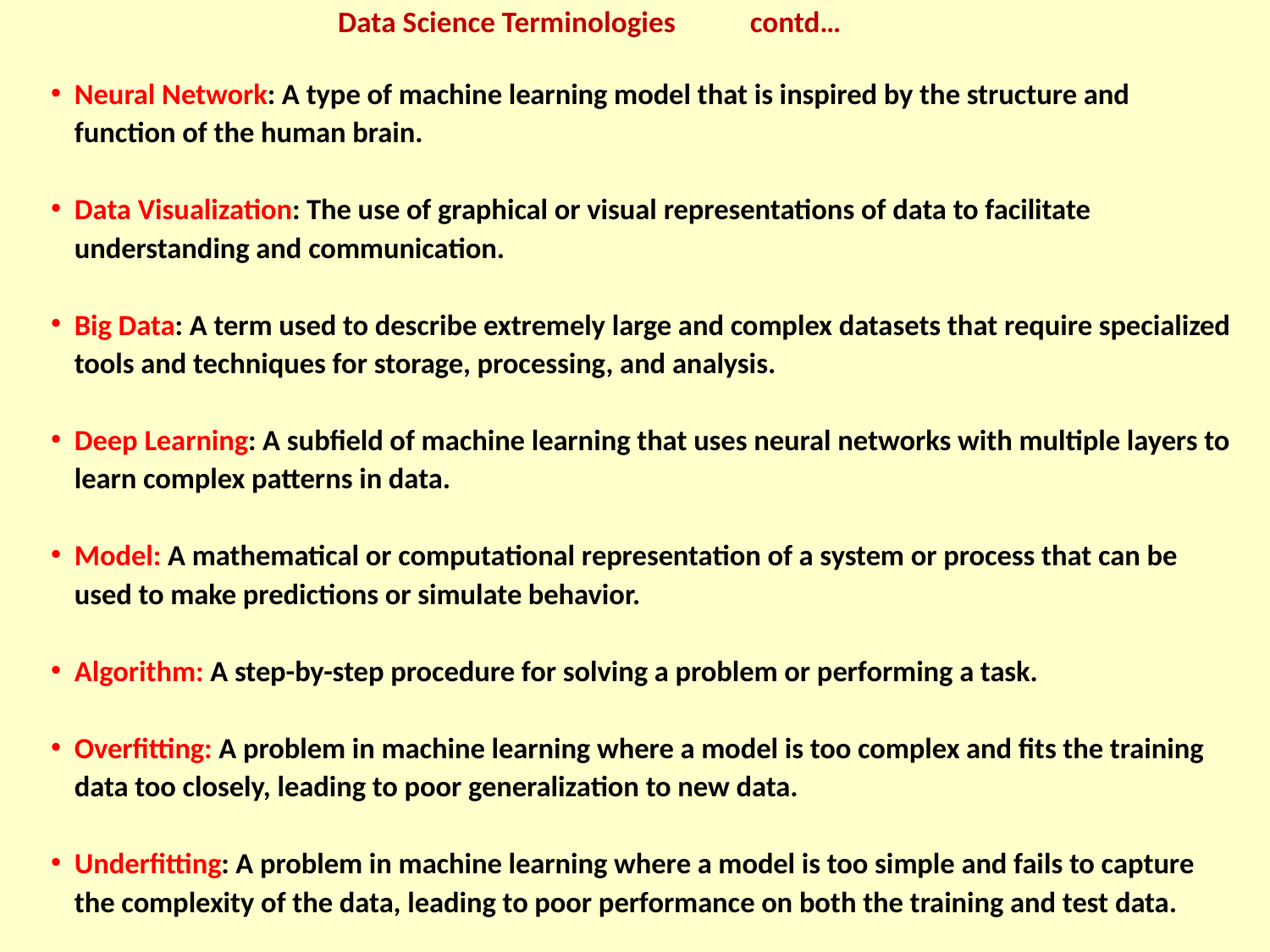

# Data Science Terminologies           contd…
Neural Network: A type of machine learning model that is inspired by the structure and function of the human brain.

Data Visualization: The use of graphical or visual representations of data to facilitate understanding and communication.

Big Data: A term used to describe extremely large and complex datasets that require specialized tools and techniques for storage, processing, and analysis.

Deep Learning: A subfield of machine learning that uses neural networks with multiple layers to learn complex patterns in data.

Model: A mathematical or computational representation of a system or process that can be used to make predictions or simulate behavior.

Algorithm: A step-by-step procedure for solving a problem or performing a task.

Overfitting: A problem in machine learning where a model is too complex and fits the training data too closely, leading to poor generalization to new data.

Underfitting: A problem in machine learning where a model is too simple and fails to capture the complexity of the data, leading to poor performance on both the training and test data.